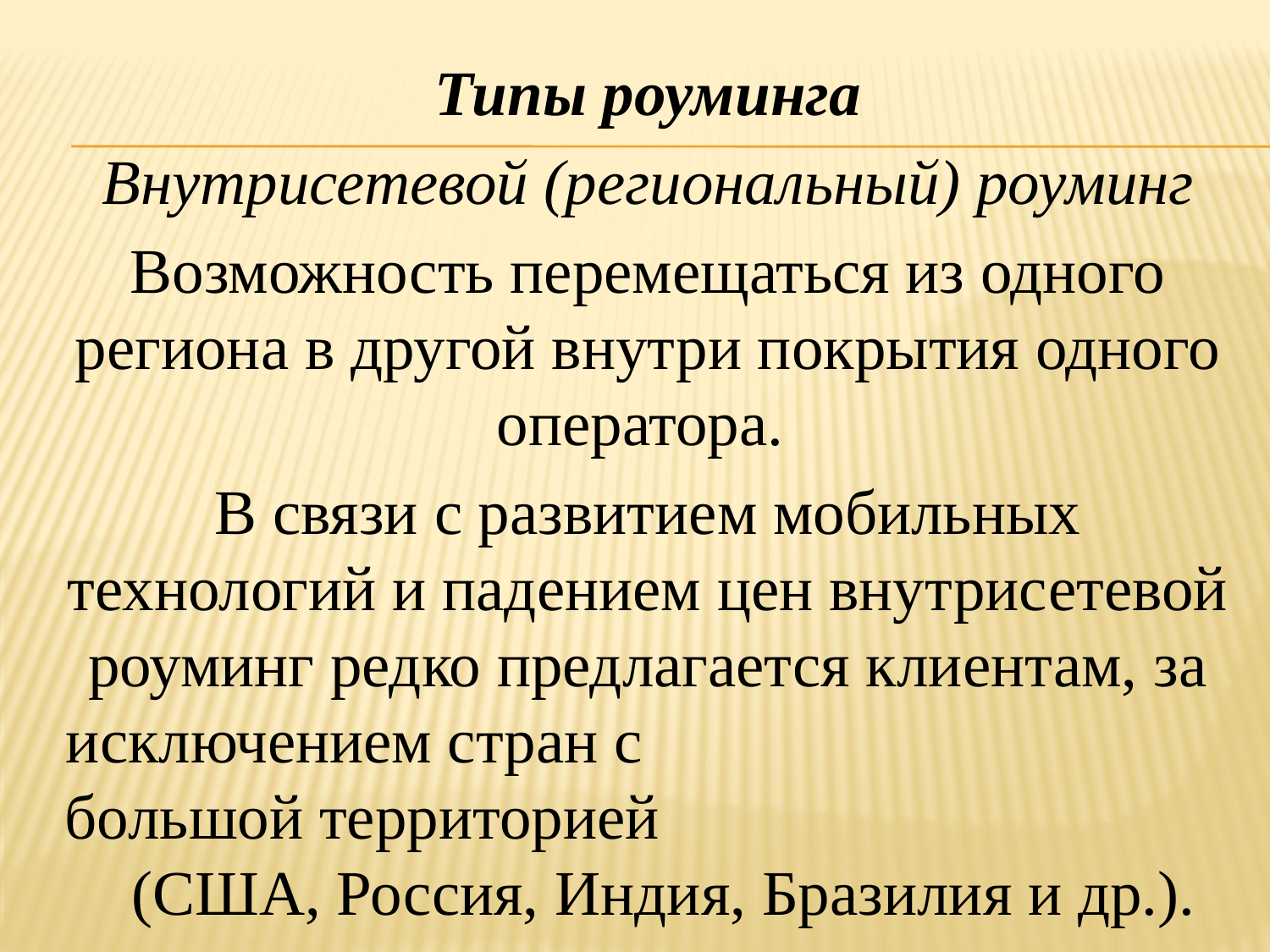

Типы роуминга
Внутрисетевой (региональный) роуминг
Возможность перемещаться из одного региона в другой внутри покрытия одного оператора.
В связи с развитием мобильных технологий и падением цен внутрисетевой роуминг редко предлагается клиентам, за исключением стран с                                      большой территорией                                       (США, Россия, Индия, Бразилия и др.).